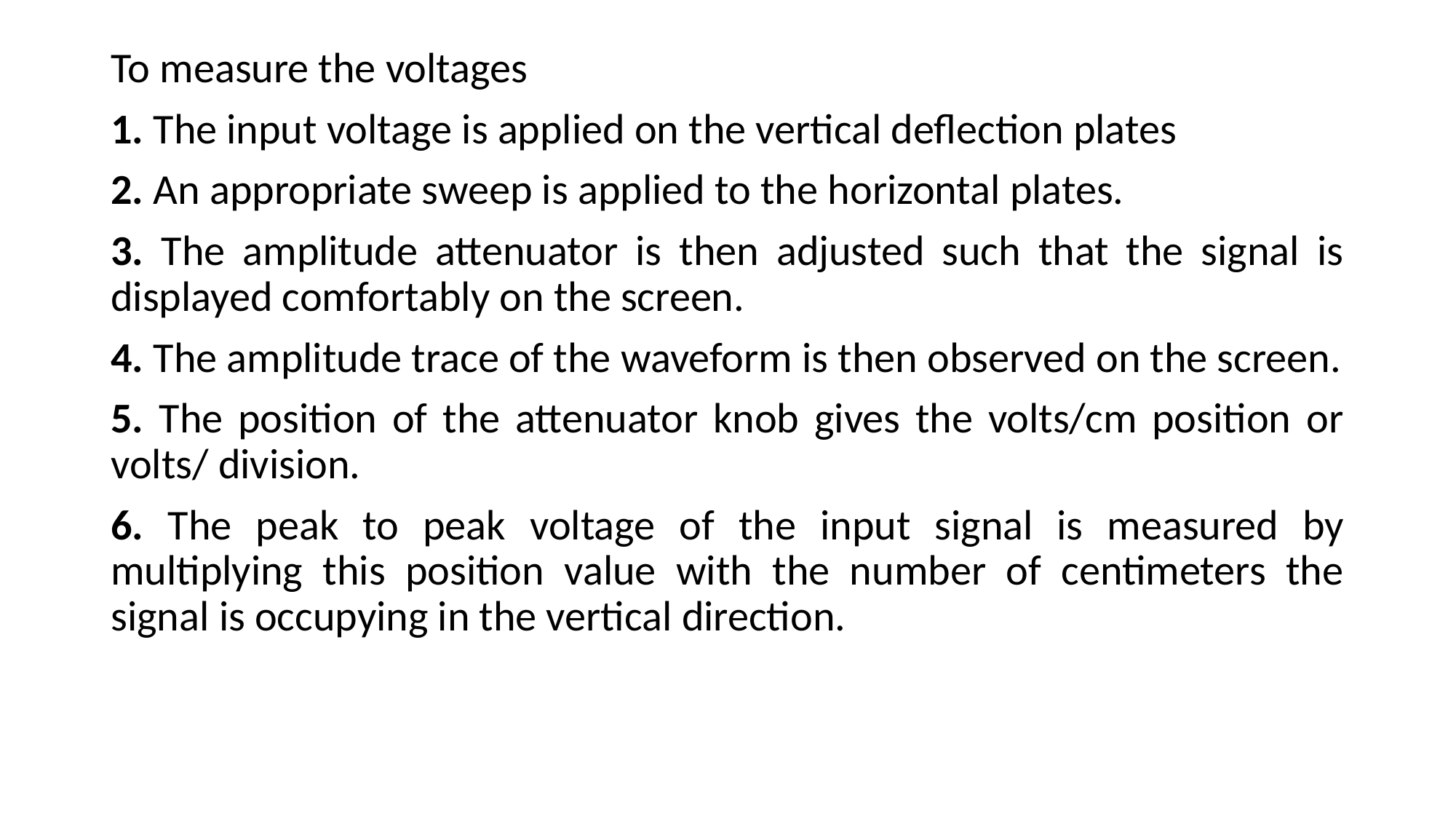

To measure the voltages
1. The input voltage is applied on the vertical deflection plates
2. An appropriate sweep is applied to the horizontal plates.
3. The amplitude attenuator is then adjusted such that the signal is displayed comfortably on the screen.
4. The amplitude trace of the waveform is then observed on the screen.
5. The position of the attenuator knob gives the volts/cm position or volts/ division.
6. The peak to peak voltage of the input signal is measured by multiplying this position value with the number of centimeters the signal is occupying in the vertical direction.